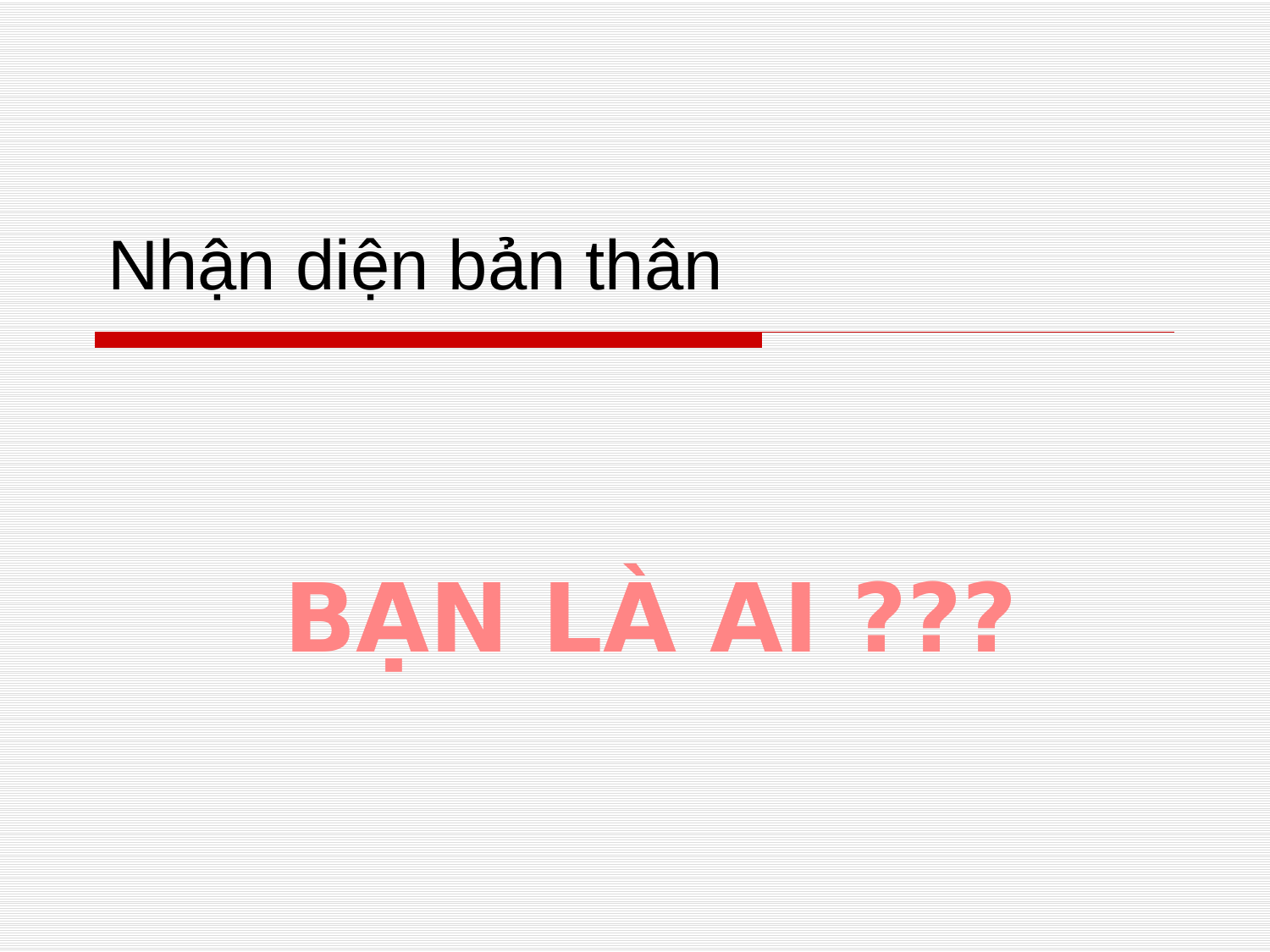

# Nhận diện bản thân
BẠN LÀ AI ???